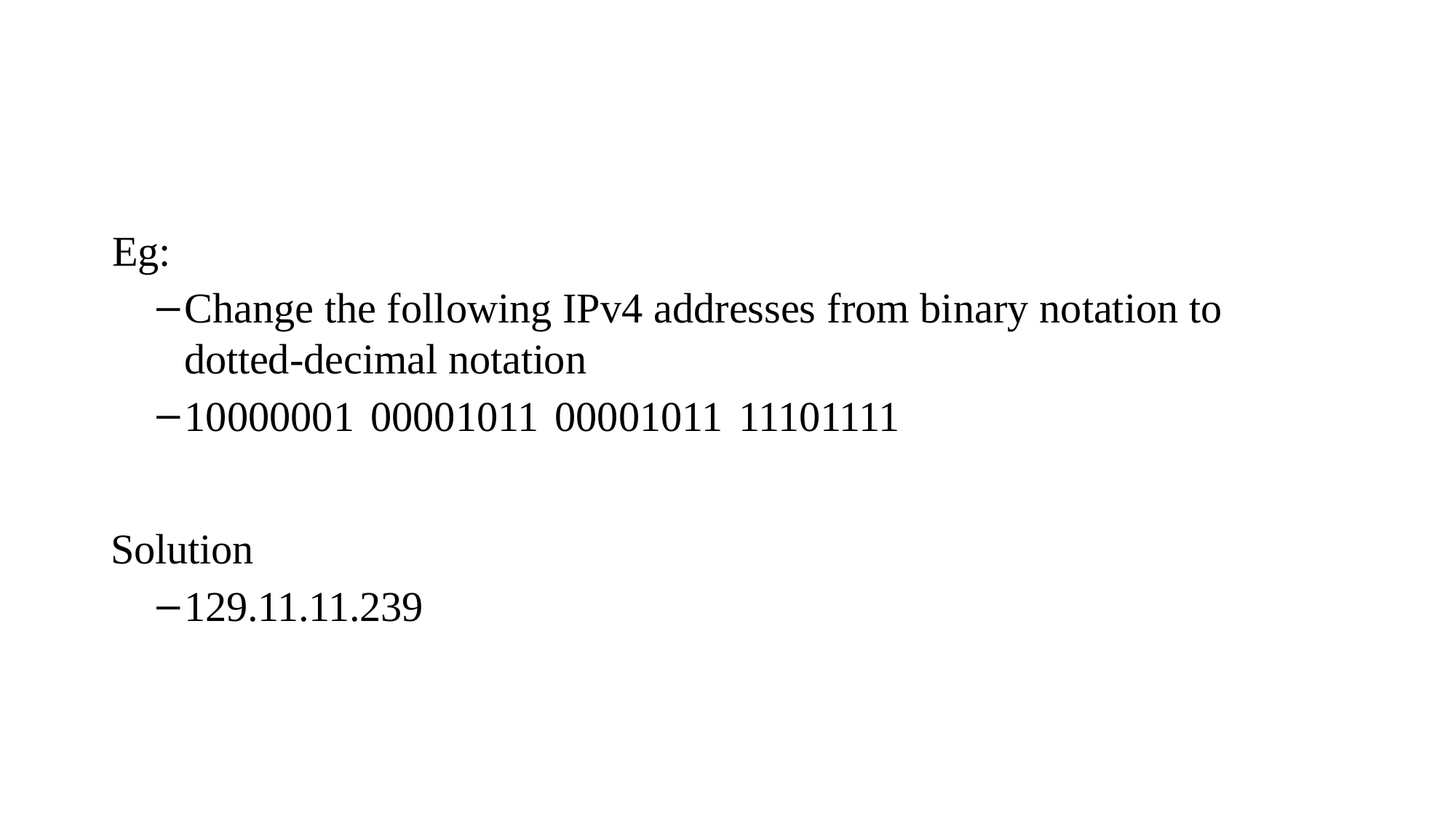

#
Eg:
Change the following IPv4 addresses from binary notation to dotted-decimal notation
10000001 00001011 00001011 11101111

Solution
129.11.11.239